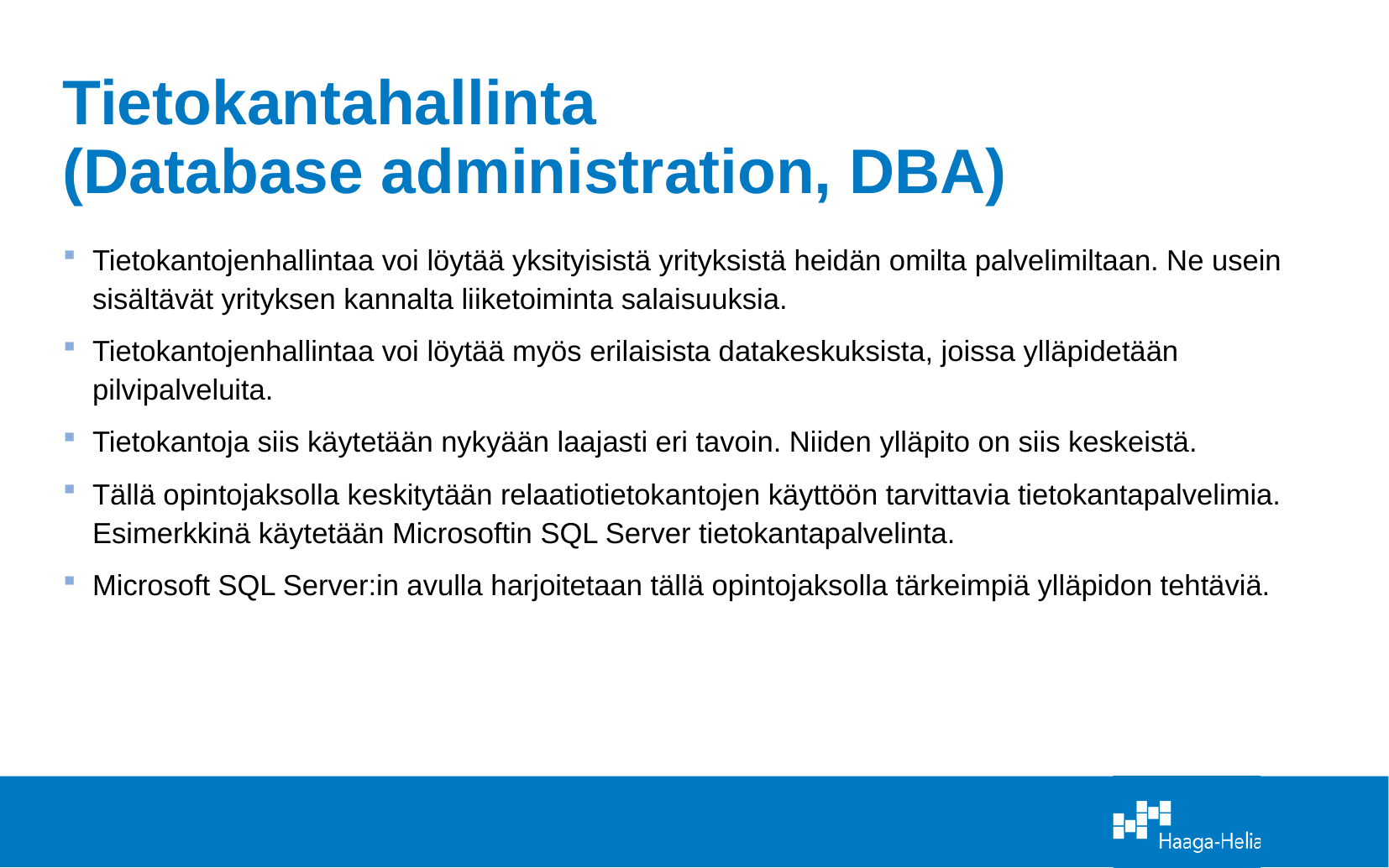

Tietokantahallinta
(Database administration, DBA)
Tietokantojenhallintaa voi löytää yksityisistä yrityksistä heidän omilta palvelimiltaan. Ne usein sisältävät yrityksen kannalta liiketoiminta salaisuuksia.
Tietokantojenhallintaa voi löytää myös erilaisista datakeskuksista, joissa ylläpidetään pilvipalveluita.
Tietokantoja siis käytetään nykyään laajasti eri tavoin. Niiden ylläpito on siis keskeistä.
Tällä opintojaksolla keskitytään relaatiotietokantojen käyttöön tarvittavia tietokantapalvelimia. Esimerkkinä käytetään Microsoftin SQL Server tietokantapalvelinta.
Microsoft SQL Server:in avulla harjoitetaan tällä opintojaksolla tärkeimpiä ylläpidon tehtäviä.